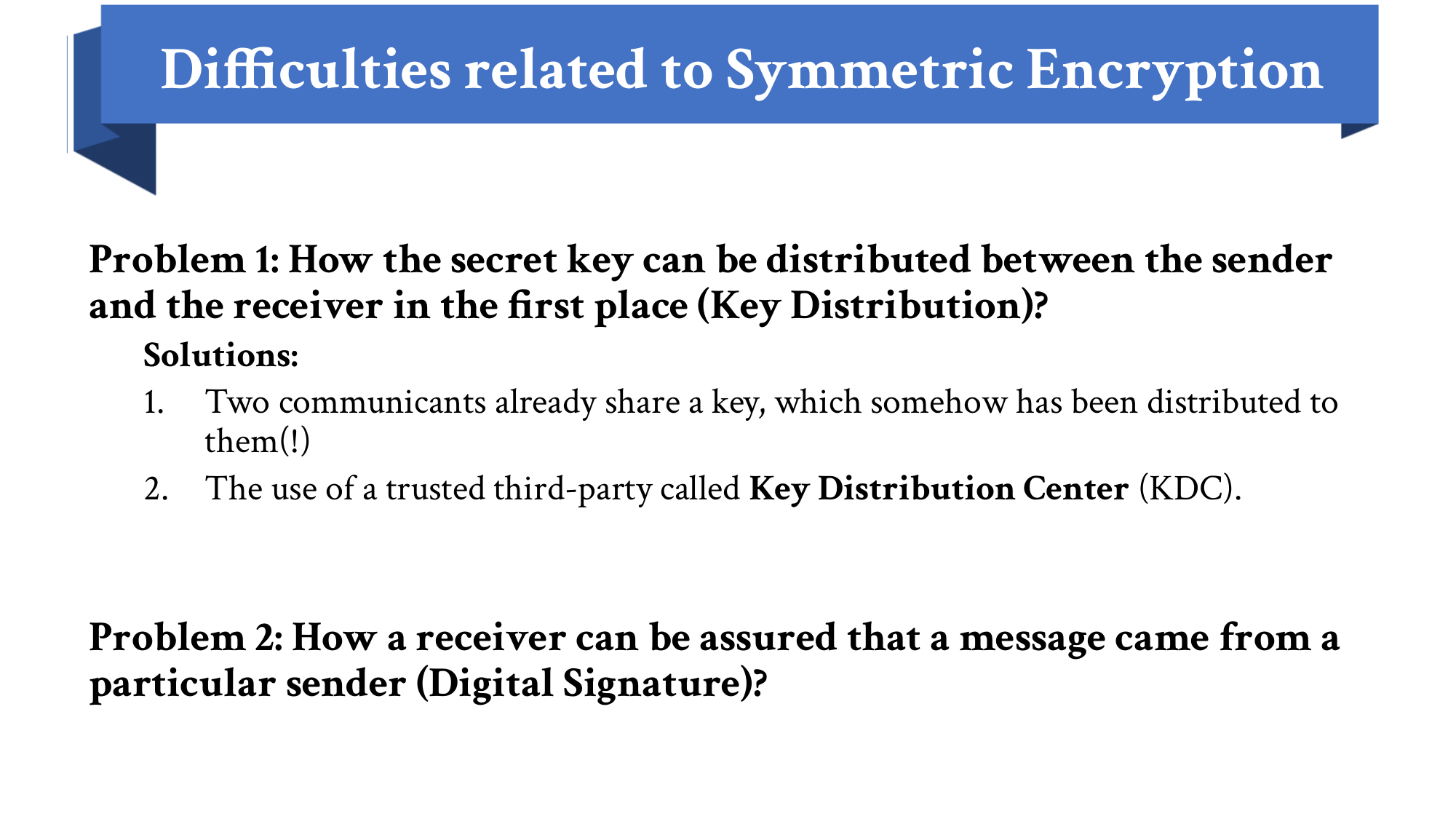

# Difficulties related to Symmetric Encryption

Problem 1: How the secret key can be distributed between the sender and the receiver in the first place (Key Distribution)?
Solutions:
Two communicants already share a key, which somehow has been distributed to them(!)
The use of a trusted third-party called Key Distribution Center (KDC).

Problem 2: How a receiver can be assured that a message came from a particular sender (Digital Signature)?